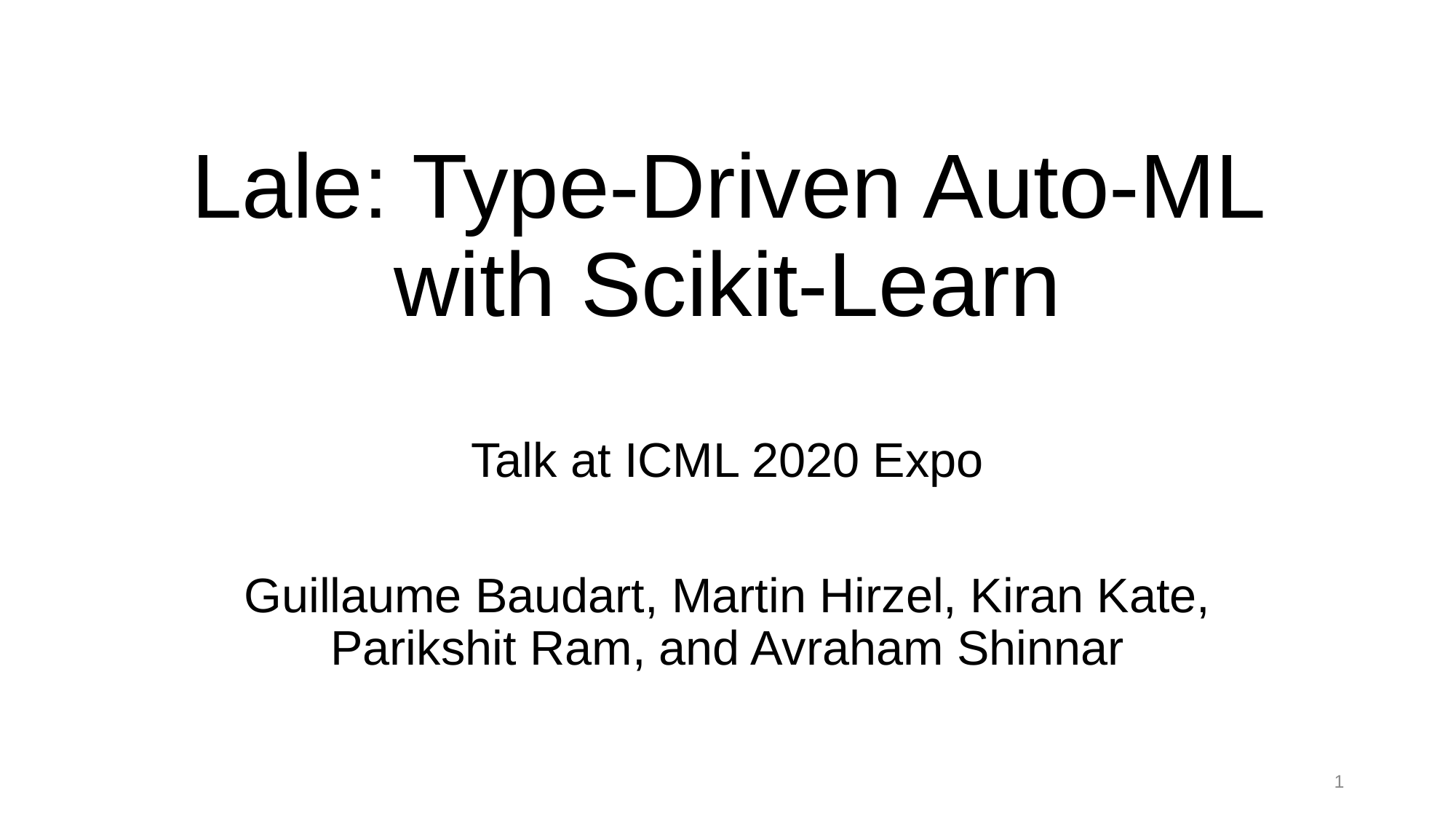

# Lale: Type-Driven Auto-ML with Scikit-Learn
Talk at ICML 2020 Expo

Guillaume Baudart, Martin Hirzel, Kiran Kate, Parikshit Ram, and Avraham Shinnar
1